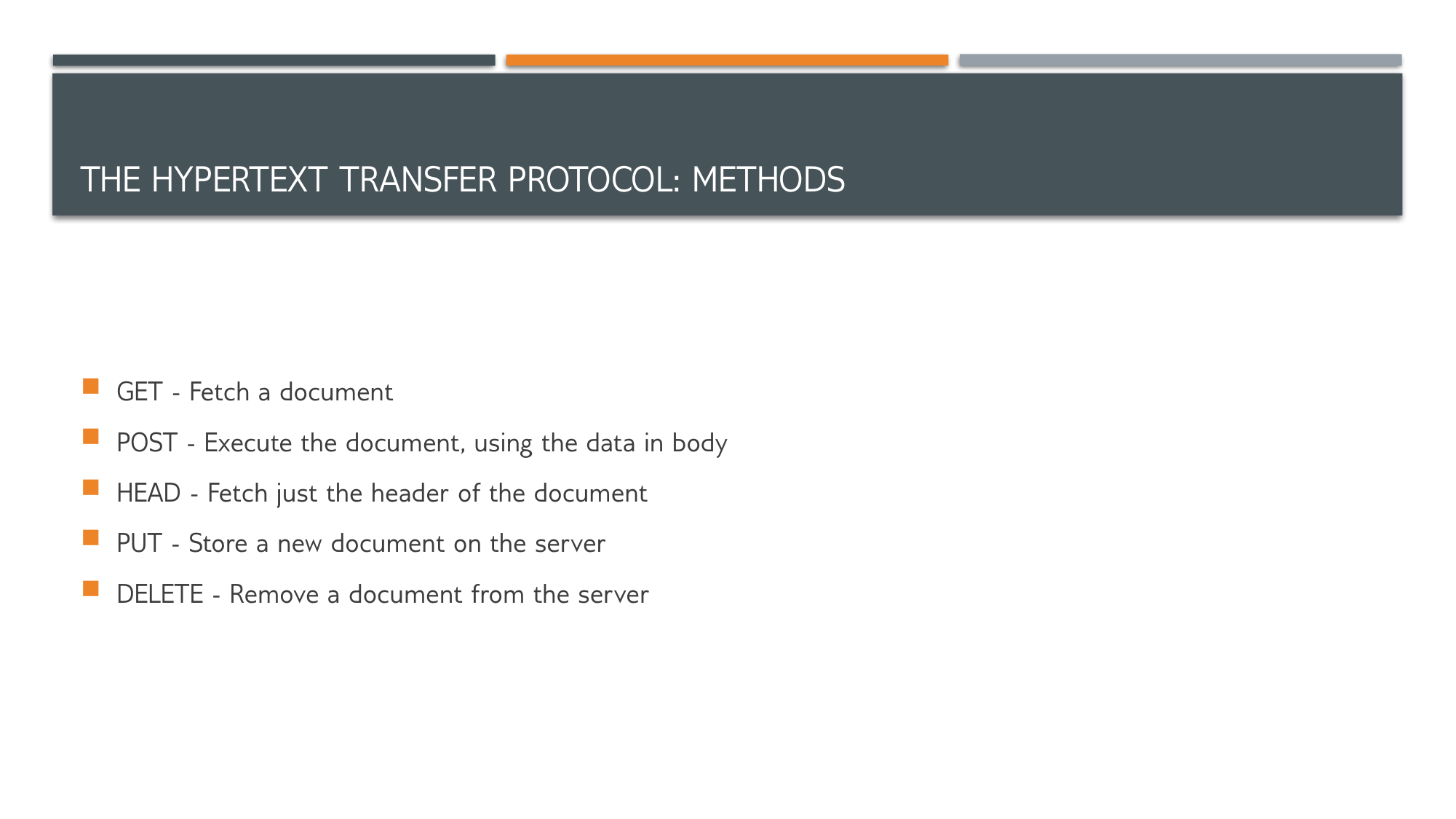

# The HyperText Transfer Protocol: Methods
GET - Fetch a document
POST - Execute the document, using the data in body
HEAD - Fetch just the header of the document
PUT - Store a new document on the server
DELETE - Remove a document from the server